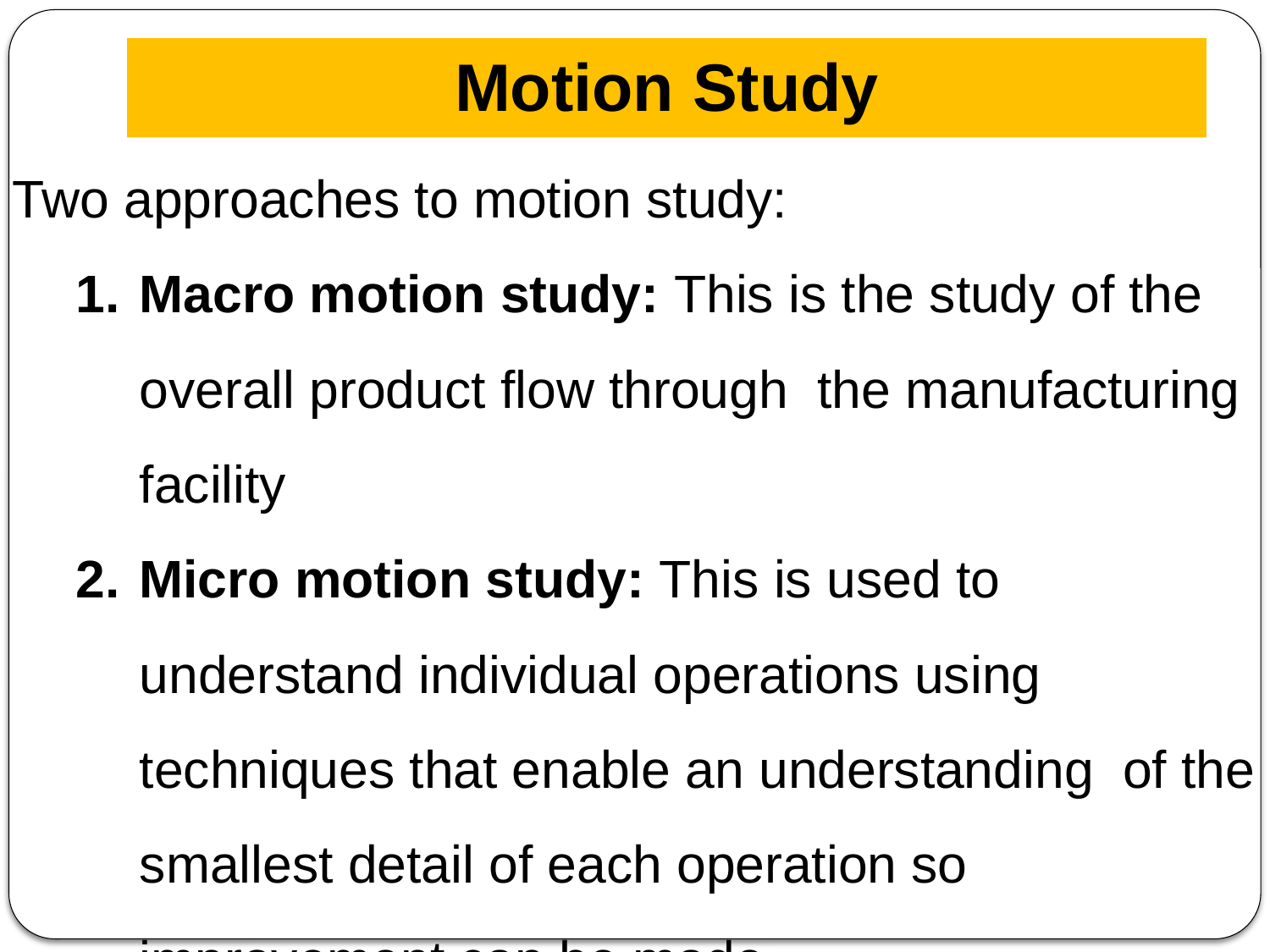

# Motion Study
Two approaches to motion study:
Macro motion study: This is the study of the overall product flow through  the manufacturing facility
Micro motion study: This is used to understand individual operations using techniques that enable an understanding  of the smallest detail of each operation so improvement can be made.